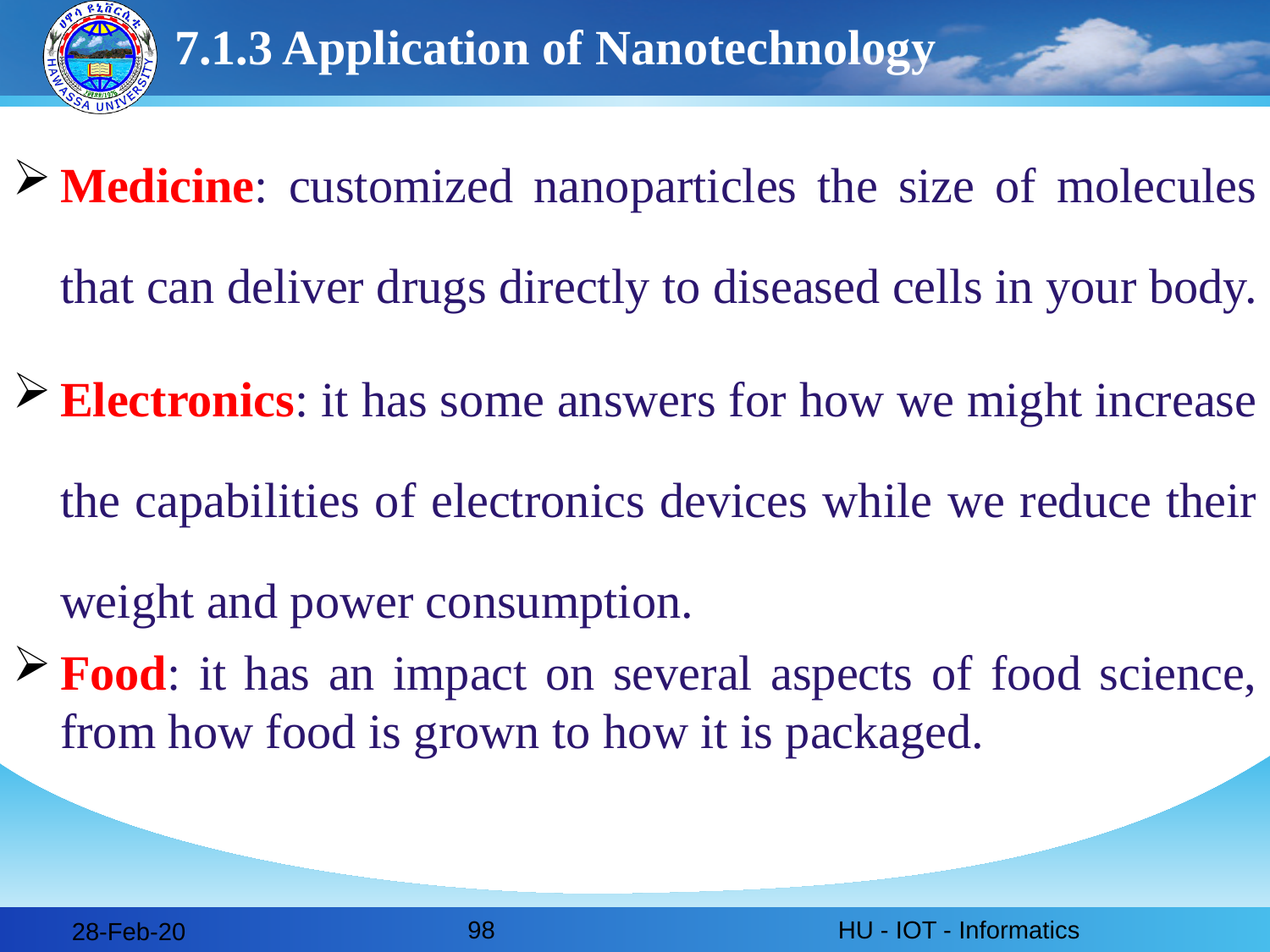

# 7.1.3 Application of Nanotechnology
Medicine: customized nanoparticles the size of molecules that can deliver drugs directly to diseased cells in your body.
Electronics: it has some answers for how we might increase the capabilities of electronics devices while we reduce their weight and power consumption.
Food: it has an impact on several aspects of food science, from how food is grown to how it is packaged.

98
HU - IOT - Informatics
28-Feb-20